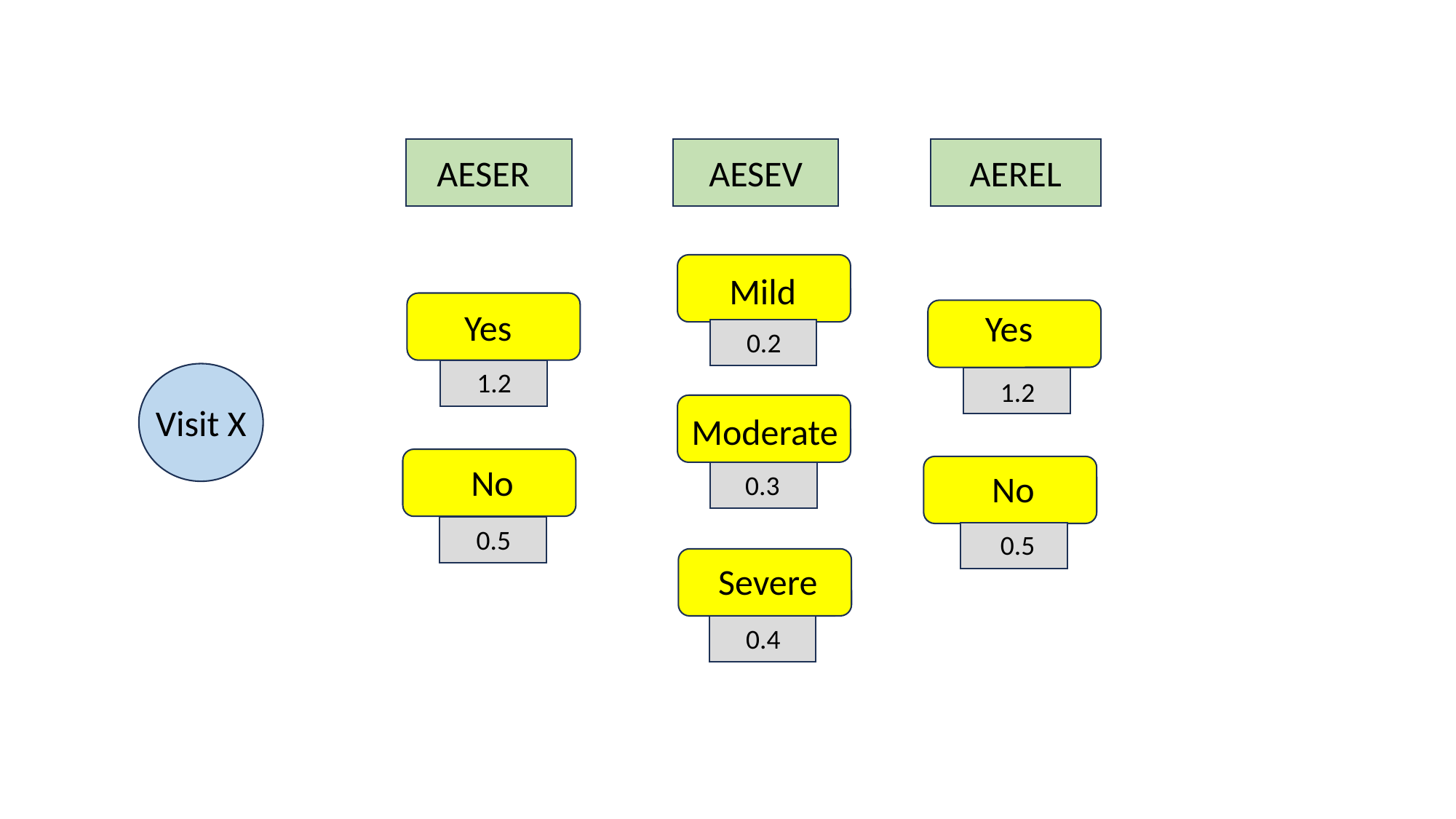

AEREL
AESER
AESEV

Mild

Yes
Yes

0.2

1.2

1.2
Visit X

Moderate

No

No

0.3

0.5
0.5

Severe

0.4